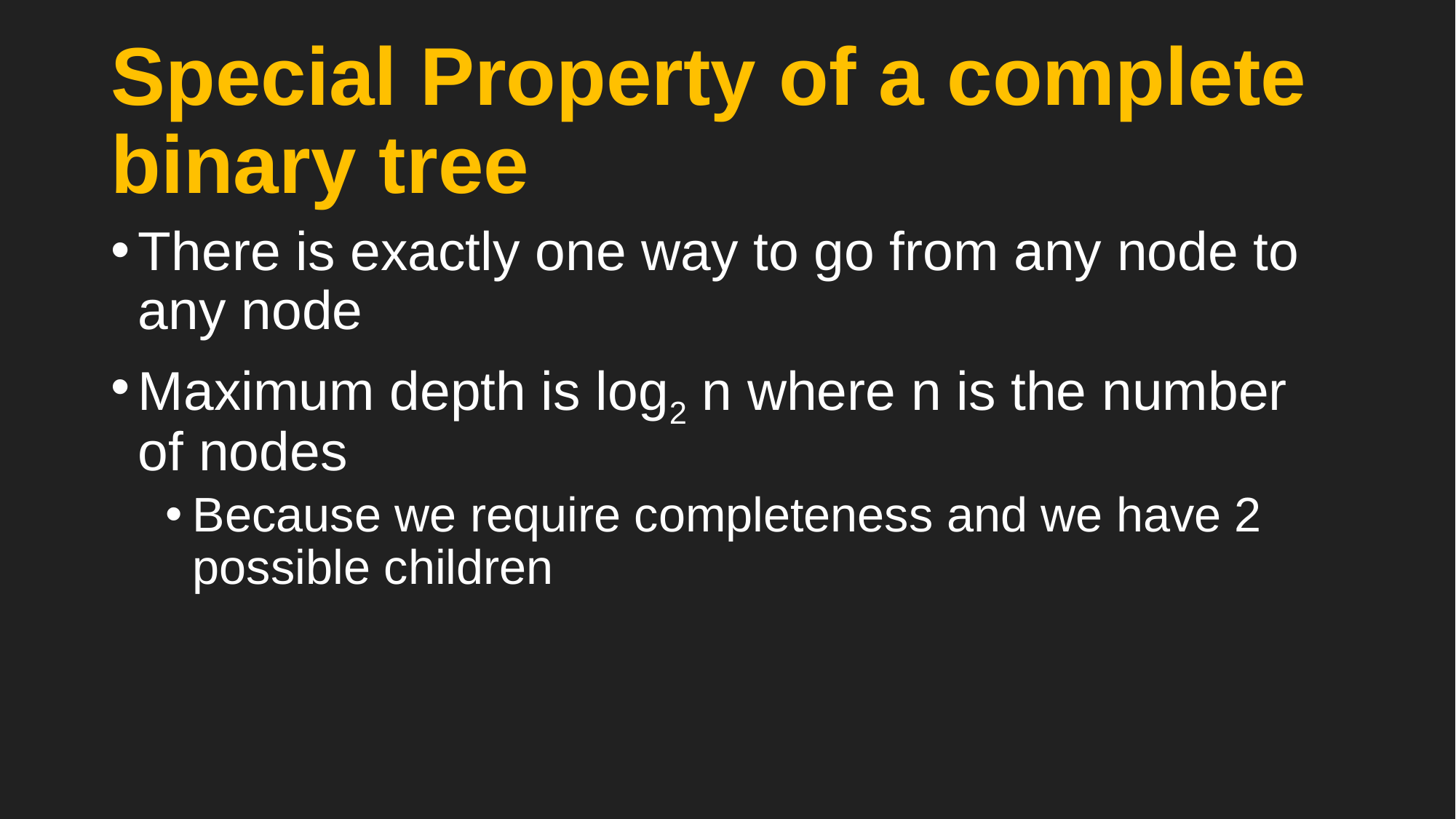

# Special Property of a complete binary tree
There is exactly one way to go from any node to any node
Maximum depth is log2 n where n is the number of nodes
Because we require completeness and we have 2 possible children